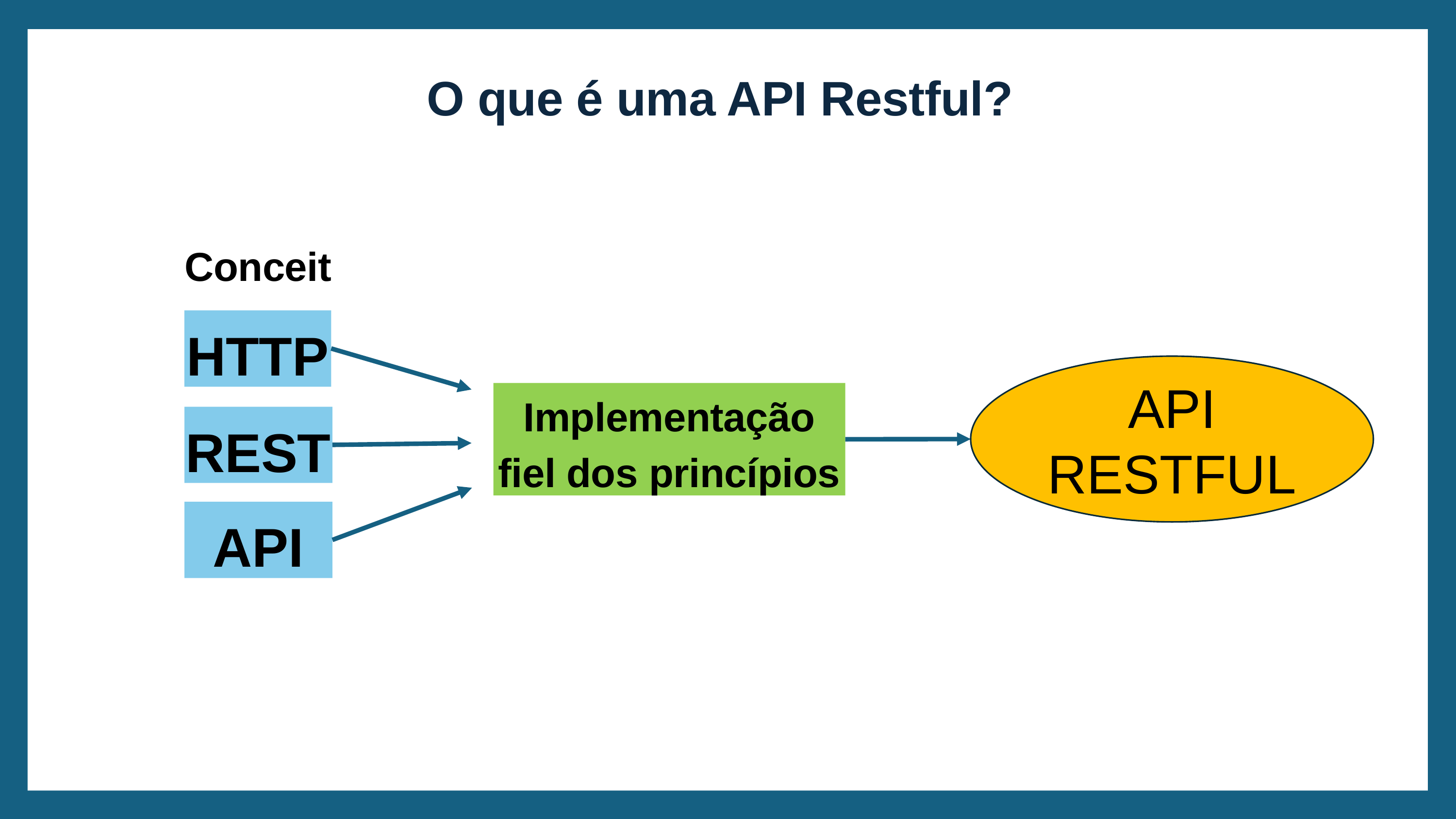

O que é uma API Restful?
Conceito
HTTP
API RESTFUL
Implementação fiel dos princípios
REST
API